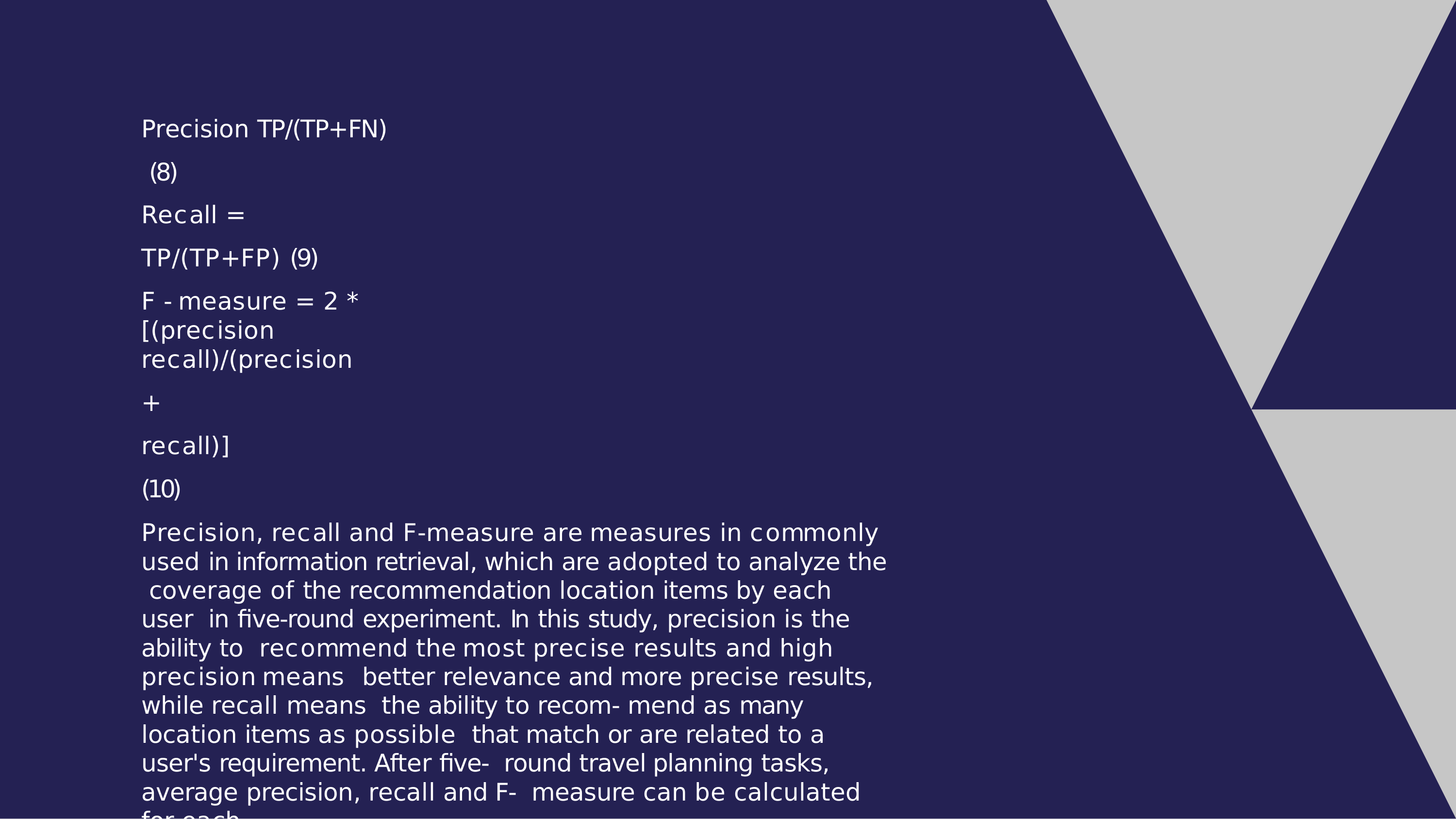

Precision TP/(TP+FN)  (8)
Recall = TP/(TP+FP)  (9)
F - measure = 2 * [(precision recall)/(precision
+ recall)]  (10)
Precision, recall and F-measure are measures in commonly  used in information retrieval, which are adopted to analyze the  coverage of the recommendation location items by each user  in five-round experiment. In this study, precision is the ability to  recommend the most precise results and high precision means  better relevance and more precise results, while recall means  the ability to recom- mend as many location items as possible  that match or are related to a user's requirement. After five-  round travel planning tasks, average precision, recall and F-  measure can be calculated for each